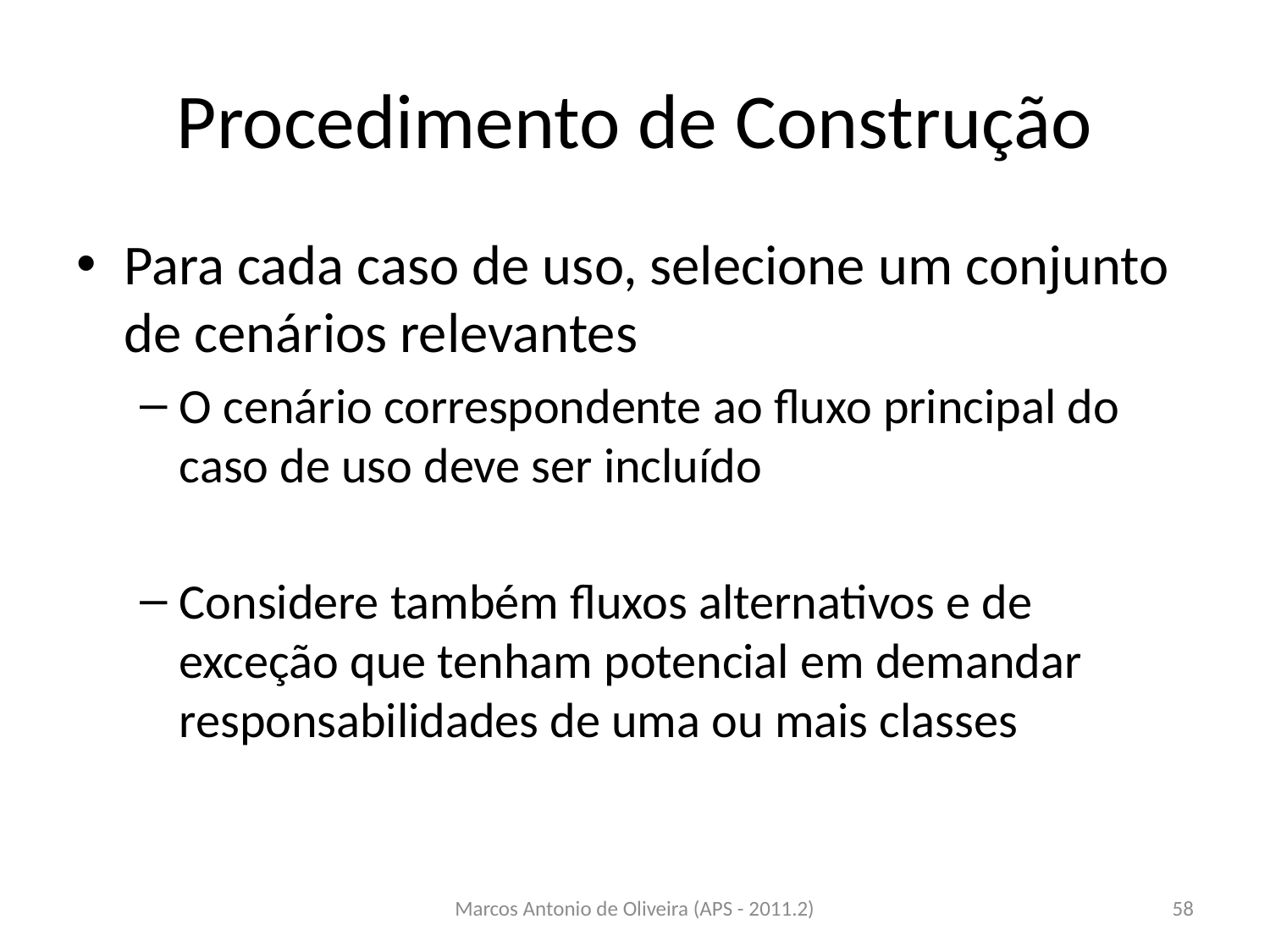

# Procedimento de Construção
Para cada caso de uso, selecione um conjunto de cenários relevantes
O cenário correspondente ao fluxo principal do caso de uso deve ser incluído

Considere também fluxos alternativos e de exceção que tenham potencial em demandar responsabilidades de uma ou mais classes
Marcos Antonio de Oliveira (APS - 2011.2)
58